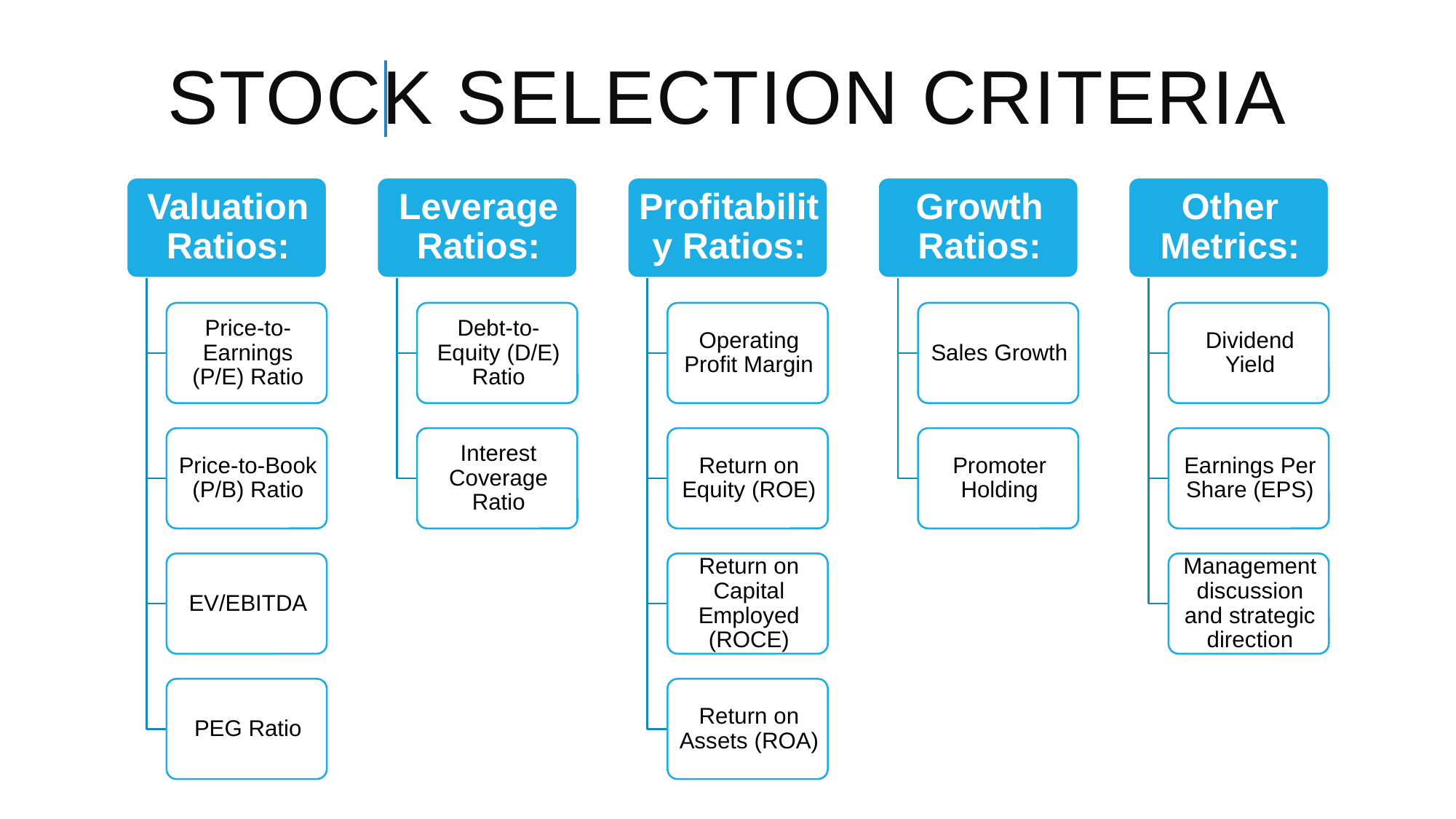

STOCK SELECTION CRITERIA
Valuation Ratios:
Price-to-Earnings (P/E) Ratio
Price-to-Book (P/B) Ratio
EV/EBITDA
PEG Ratio
Leverage Ratios:
Debt-to-Equity (D/E) Ratio
Interest Coverage Ratio
Profitability Ratios:
Operating Profit Margin
Return on Equity (ROE)
Return on Capital Employed (ROCE)
Return on Assets (ROA)
Growth Ratios:
Sales Growth
Promoter Holding
Other Metrics:
Dividend Yield
Earnings Per Share (EPS)
Management discussion and strategic direction